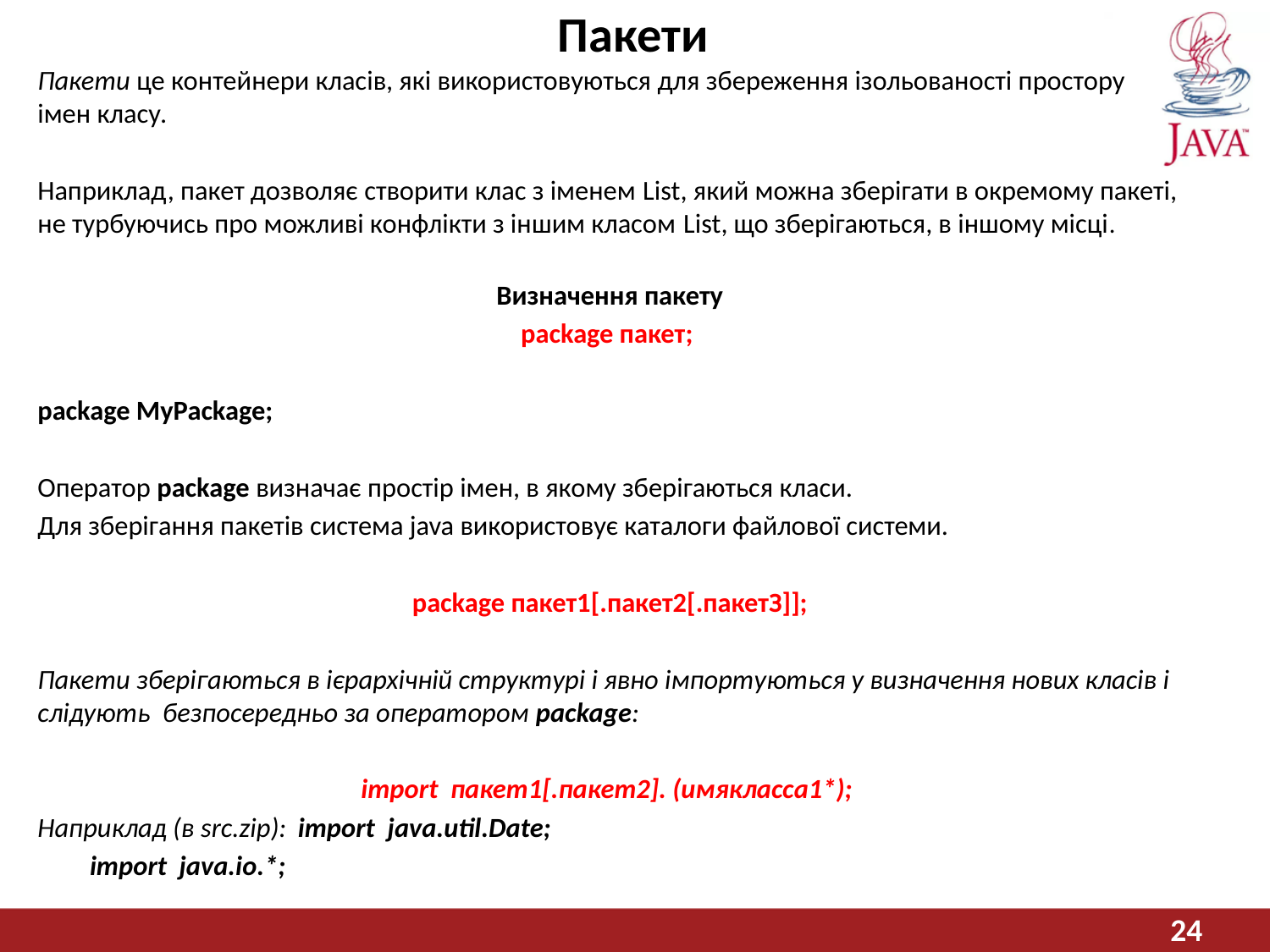

# Пакети
Пакети це контейнери класів, які використовуються для збереження ізольованості простору імен класу.

Наприклад, пакет дозволяє створити клас з іменем List, який можна зберігати в окремому пакеті, не турбуючись про можливі конфлікти з іншим класом List, що зберігаються, в іншому місці.

Визначення пакету
package пакет;

package MyPackage;

Оператор package визначає простір імен, в якому зберігаються класи.
Для зберігання пакетів система java використовує каталоги файлової системи.

 package пакет1[.пакет2[.пакетЗ]];

Пакети зберігаються в ієрархічній структурі і явно імпортуються у визначення нових класів і слідують  безпосередньо за оператором package:

import  пакет1[.пакет2]. (имякласса1*);
Наприклад (в src.zip): 	import  java.util.Date;
			import  java.io.*;